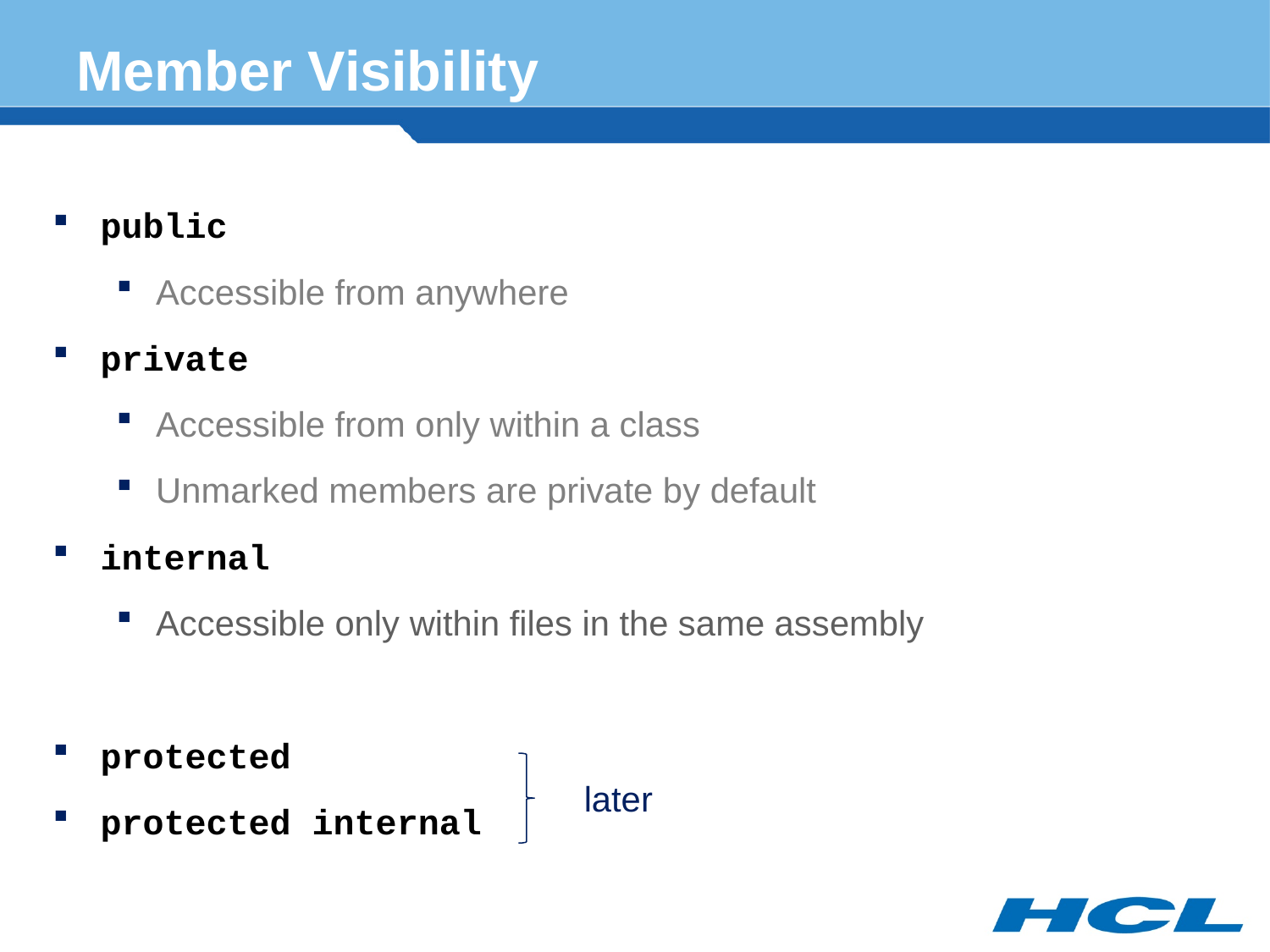

# Member Visibility
public
Accessible from anywhere
private
Accessible from only within a class
Unmarked members are private by default
internal
Accessible only within files in the same assembly

protected
protected internal

later